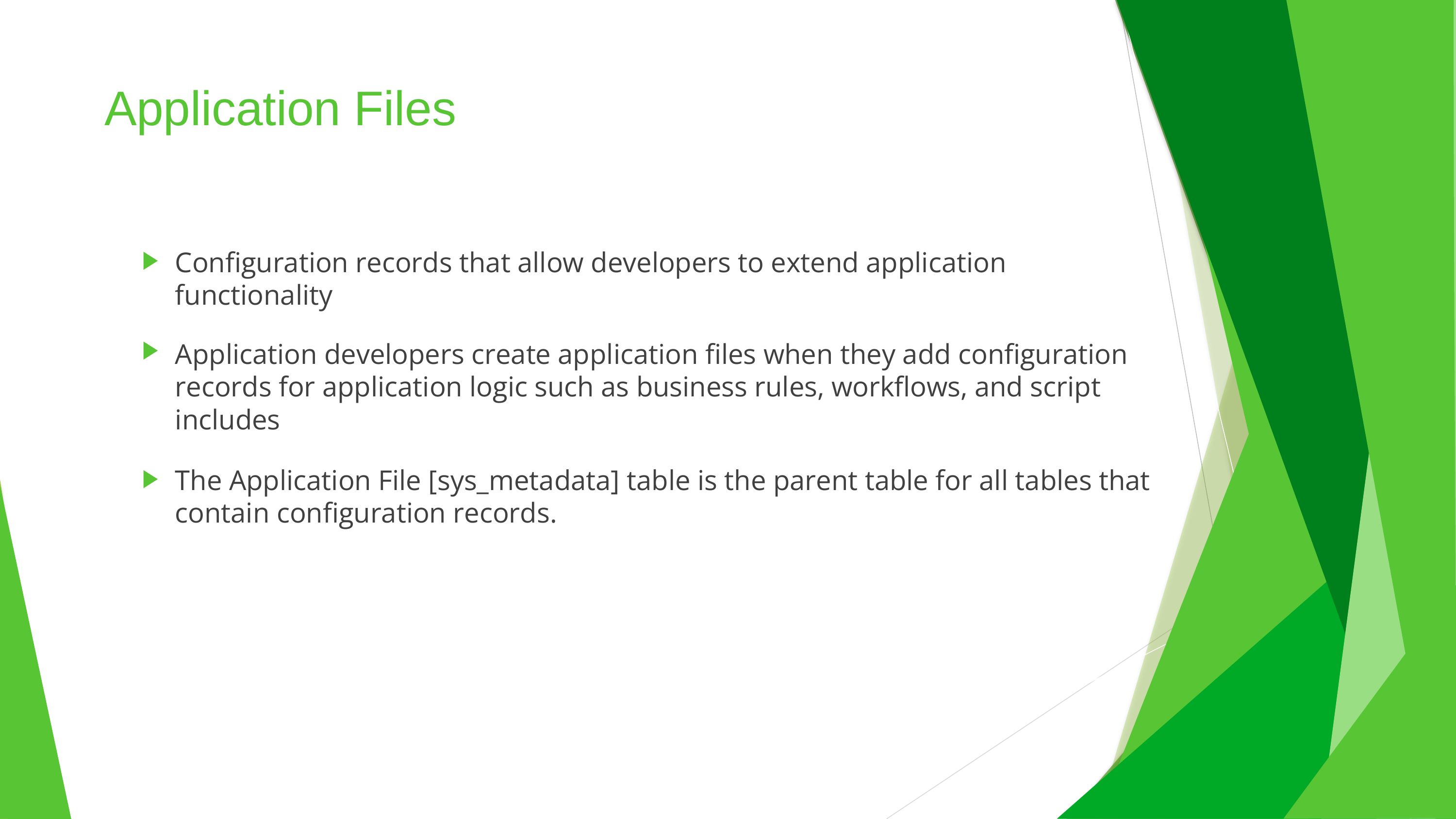

Application Files
Configuration records that allow developers to extend application functionality

Application developers create application files when they add configuration records for application logic such as business rules, workflows, and script includes

The Application File [sys_metadata] table is the parent table for all tables that contain configuration records.